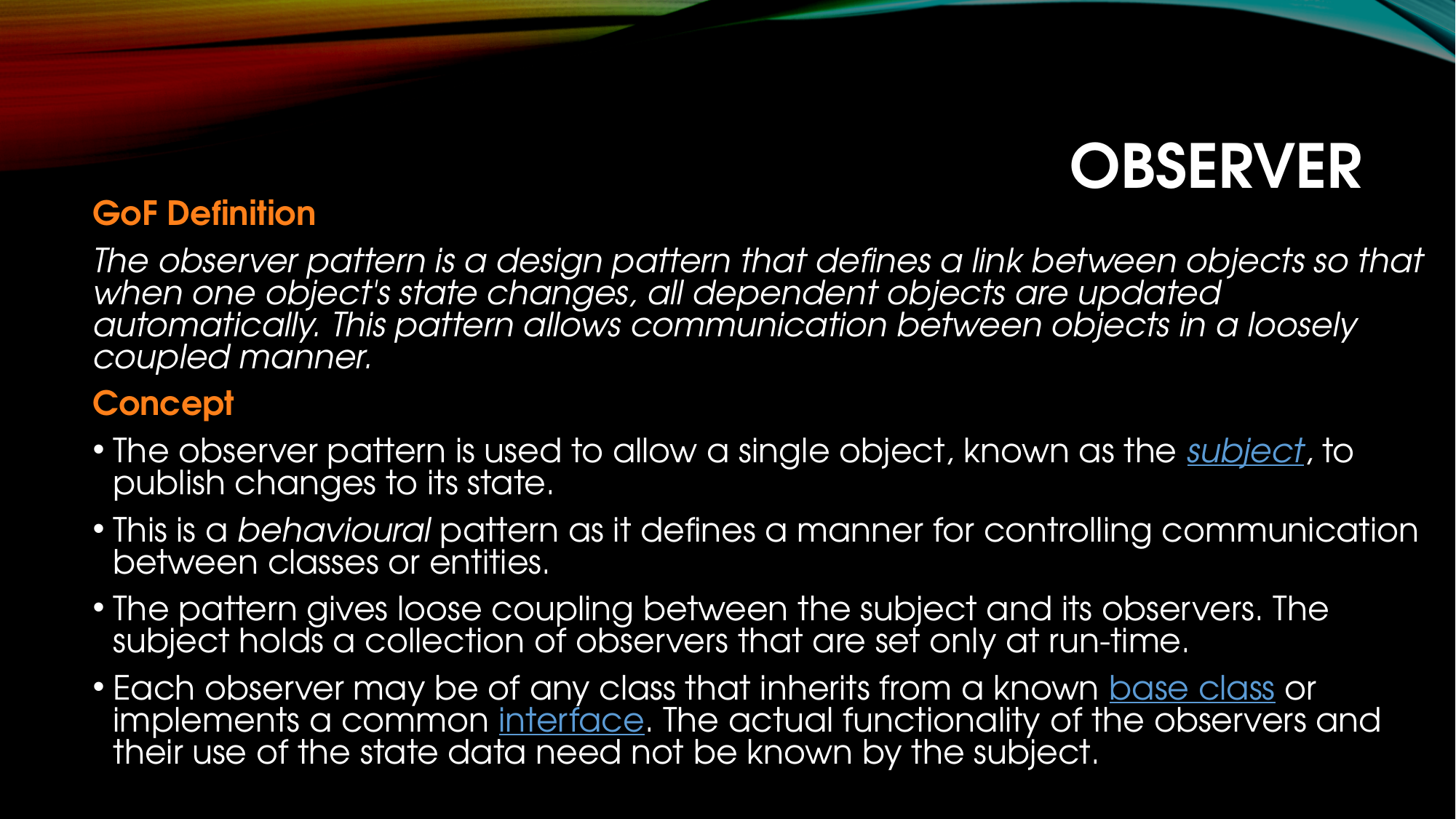

OBSERVER
GoF Definition
The observer pattern is a design pattern that defines a link between objects so that when one object's state changes, all dependent objects are updated automatically. This pattern allows communication between objects in a loosely coupled manner.
Concept
The observer pattern is used to allow a single object, known as the subject, to publish changes to its state.
This is a behavioural pattern as it defines a manner for controlling communication between classes or entities.
The pattern gives loose coupling between the subject and its observers. The subject holds a collection of observers that are set only at run-time.
Each observer may be of any class that inherits from a known base class or implements a common interface. The actual functionality of the observers and their use of the state data need not be known by the subject.